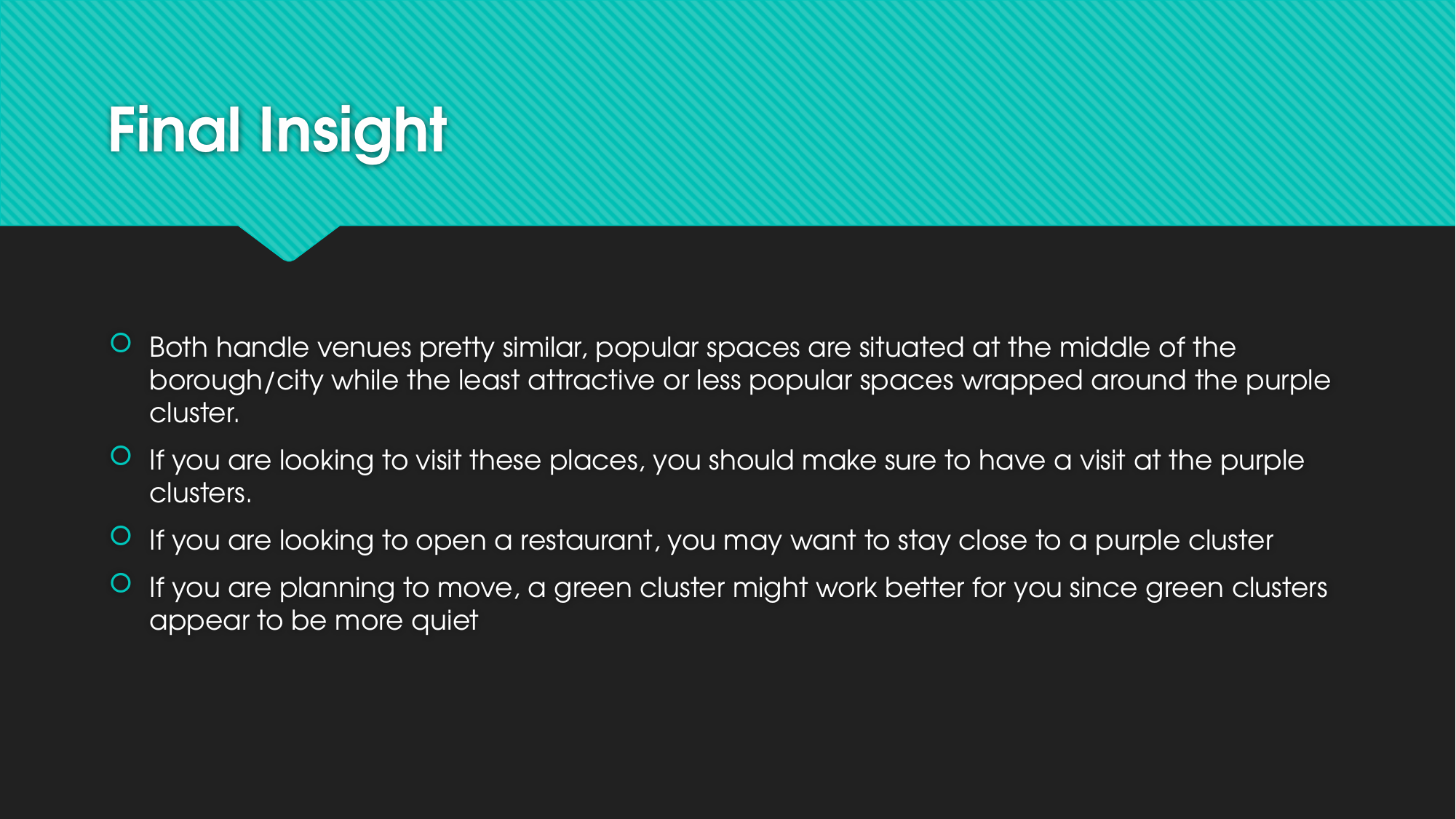

# Final Insight
Both handle venues pretty similar, popular spaces are situated at the middle of the borough/city while the least attractive or less popular spaces wrapped around the purple cluster.
If you are looking to visit these places, you should make sure to have a visit at the purple clusters.
If you are looking to open a restaurant, you may want to stay close to a purple cluster
If you are planning to move, a green cluster might work better for you since green clusters appear to be more quiet